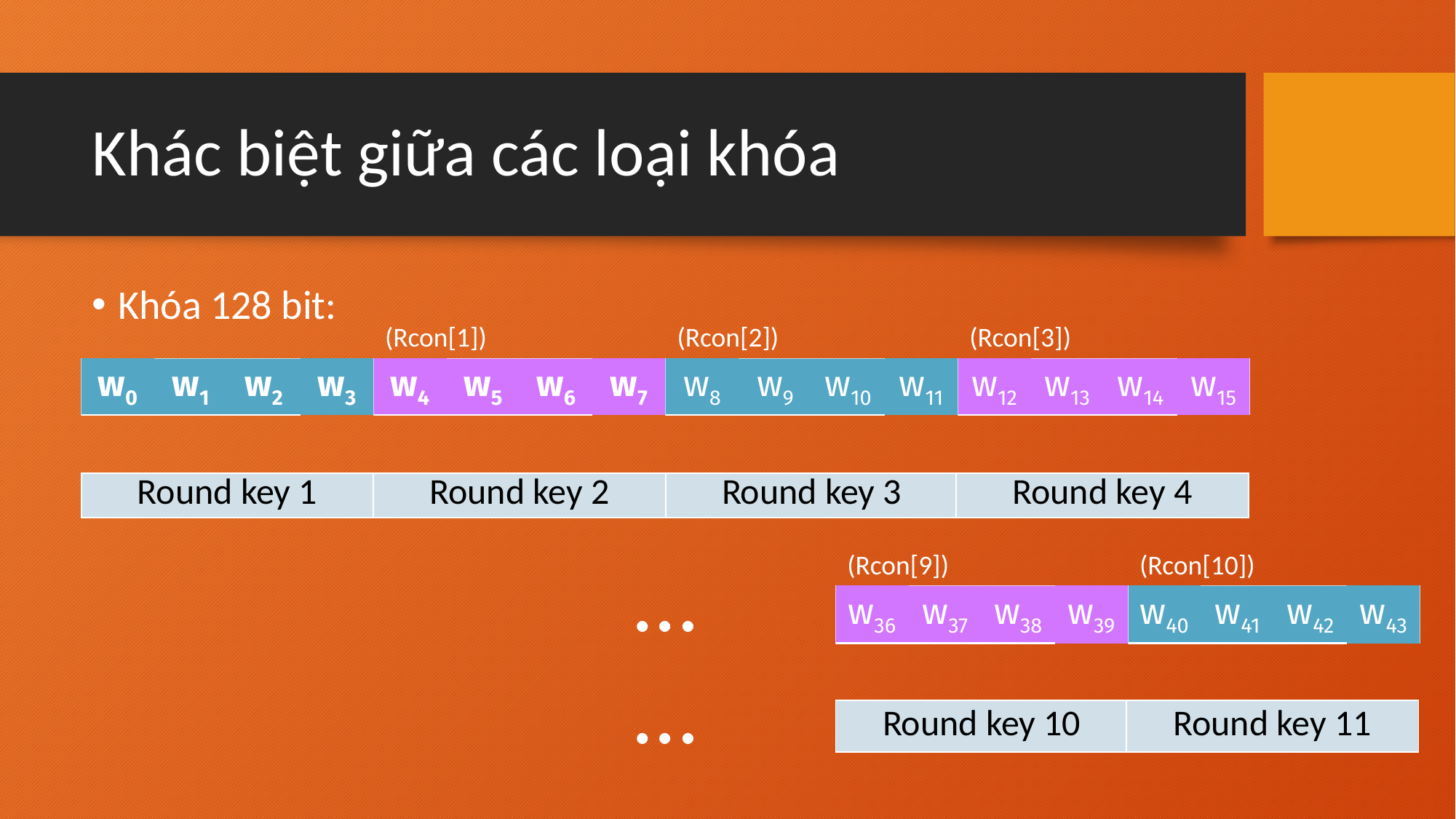

# Khác biệt giữa các loại khóa
Khóa 128 bit:
(Rcon[1])
(Rcon[2])
(Rcon[3])
| w0 | w1 | w2 | w3 |
| --- | --- | --- | --- |
| w4 | w5 | w6 | w7 |
| --- | --- | --- | --- |
| w8 | w9 | w10 | w11 |
| --- | --- | --- | --- |
| w12 | w13 | w14 | w15 |
| --- | --- | --- | --- |
| Round key 1 |
| --- |
| Round key 2 |
| --- |
| Round key 3 |
| --- |
| Round key 4 |
| --- |
…
(Rcon[9])
(Rcon[10])
| w36 | w37 | w38 | w39 |
| --- | --- | --- | --- |
| w40 | w41 | w42 | w43 |
| --- | --- | --- | --- |
…
| Round key 10 |
| --- |
| Round key 11 |
| --- |